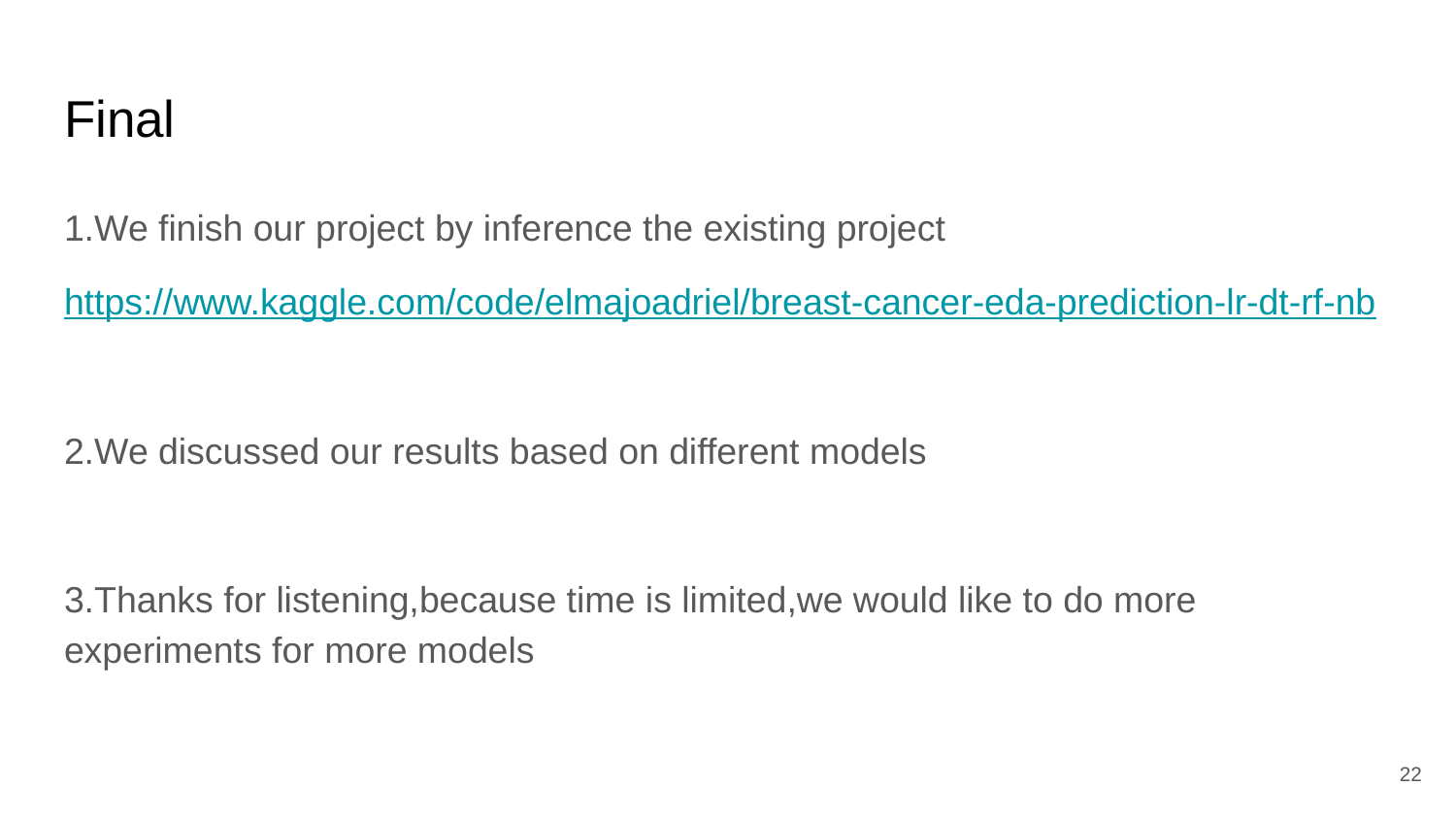

# Final
1.We finish our project by inference the existing project
https://www.kaggle.com/code/elmajoadriel/breast-cancer-eda-prediction-lr-dt-rf-nb

2.We discussed our results based on different models

3.Thanks for listening,because time is limited,we would like to do more experiments for more models

22